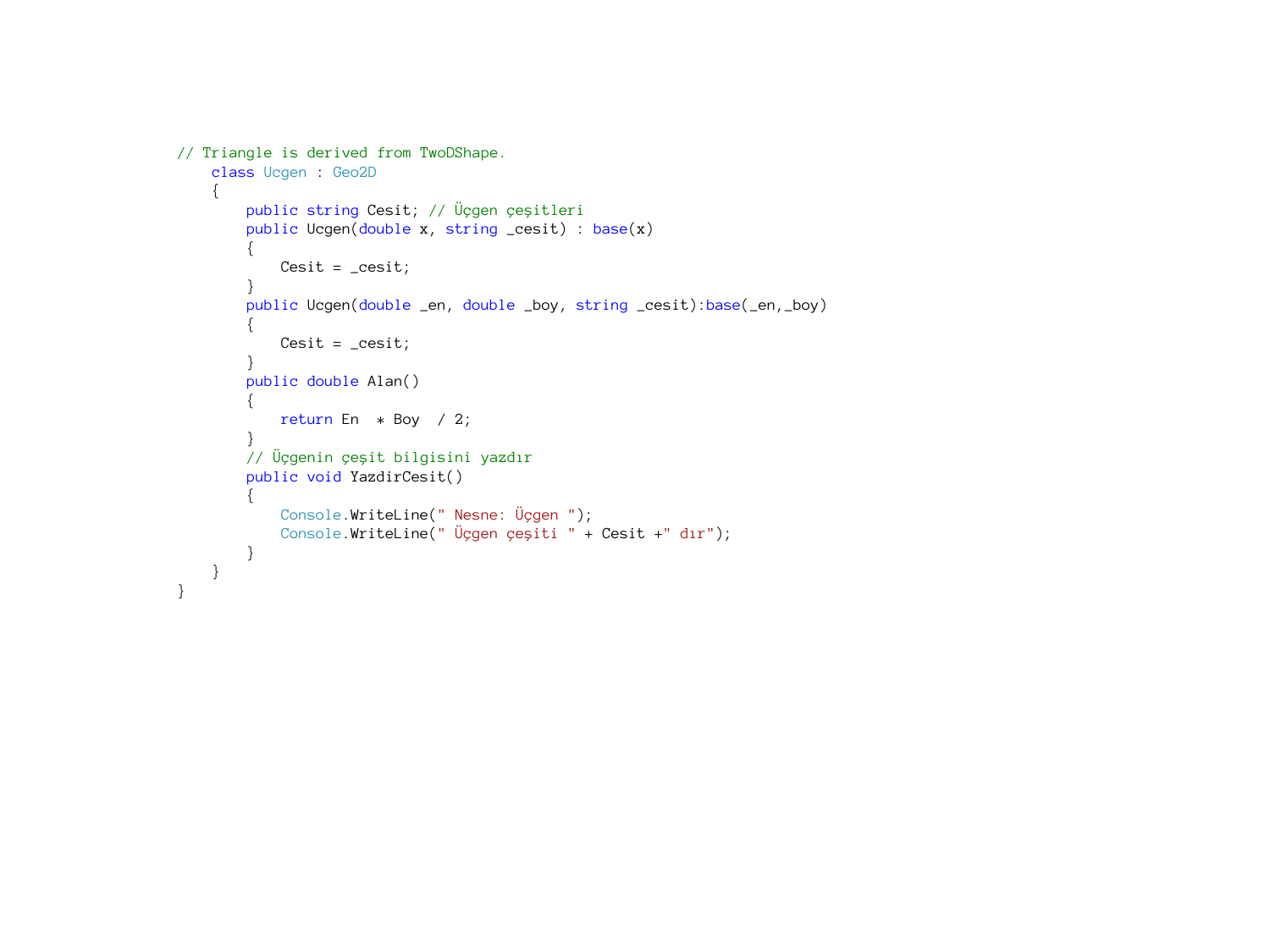

// Triangle is derived from TwoDShape.
    class Ucgen : Geo2D
    {
        public string Cesit; // Üçgen çeşitleri
        public Ucgen(double x, string _cesit) : base(x)
        {
            Cesit = _cesit;
        }
        public Ucgen(double _en, double _boy, string _cesit):base(_en,_boy)
        {
            Cesit = _cesit;
        }
        public double Alan()
        {
            return En  * Boy  / 2;
        }
        // Üçgenin çeşit bilgisini yazdır
        public void YazdirCesit()
        {
            Console.WriteLine(" Nesne: Üçgen ");
            Console.WriteLine(" Üçgen çeşiti " + Cesit +" dır");
        }
    }
}